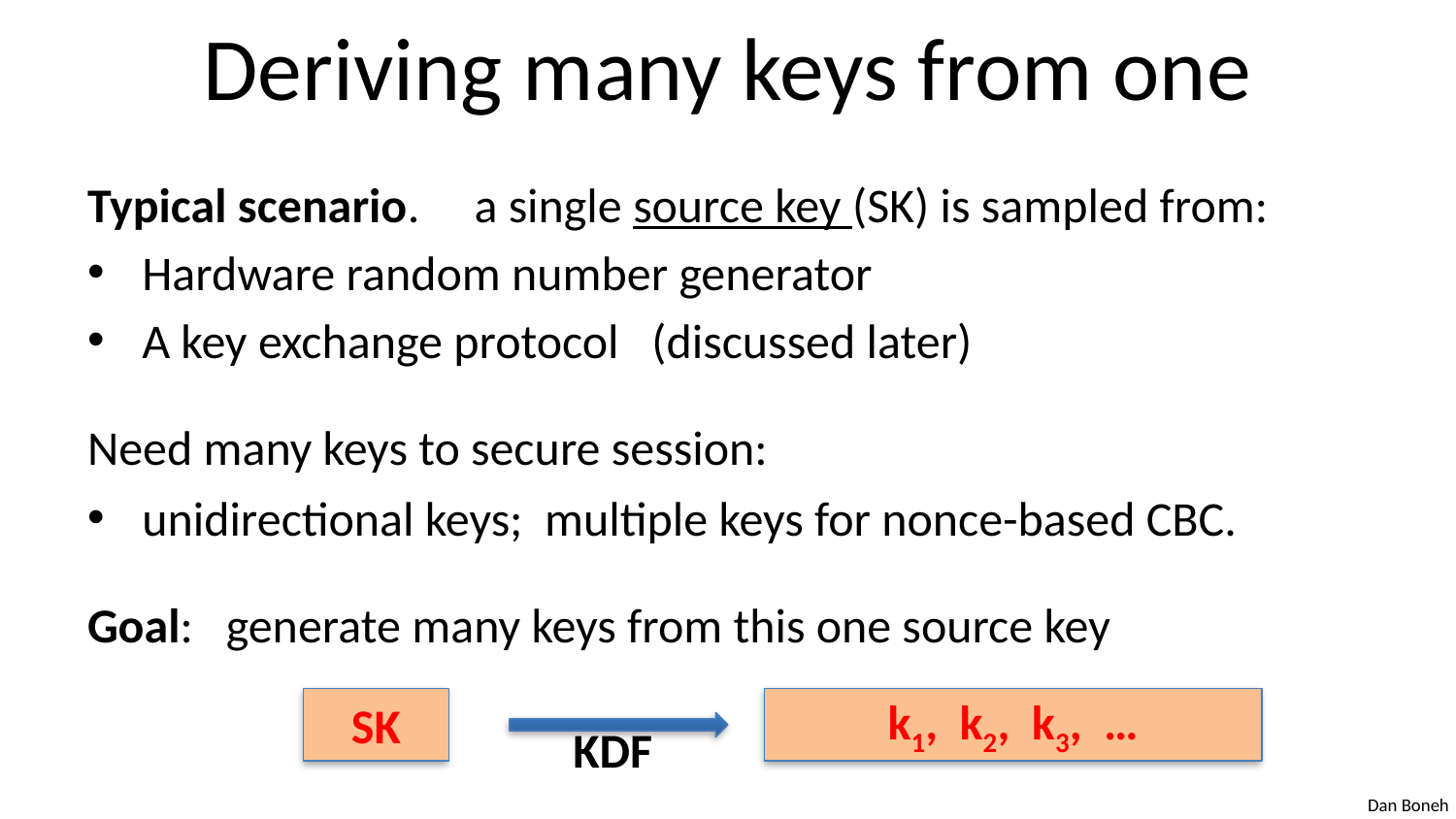

# Deriving many keys from one
Typical scenario.     a single source key (SK) is sampled from:
Hardware random number generator
A key exchange protocol   (discussed later)
Need many keys to secure session:
unidirectional keys;  multiple keys for nonce-based CBC.
Goal:   generate many keys from this one source key
SK
k1,  k2,  k3,  …

KDF